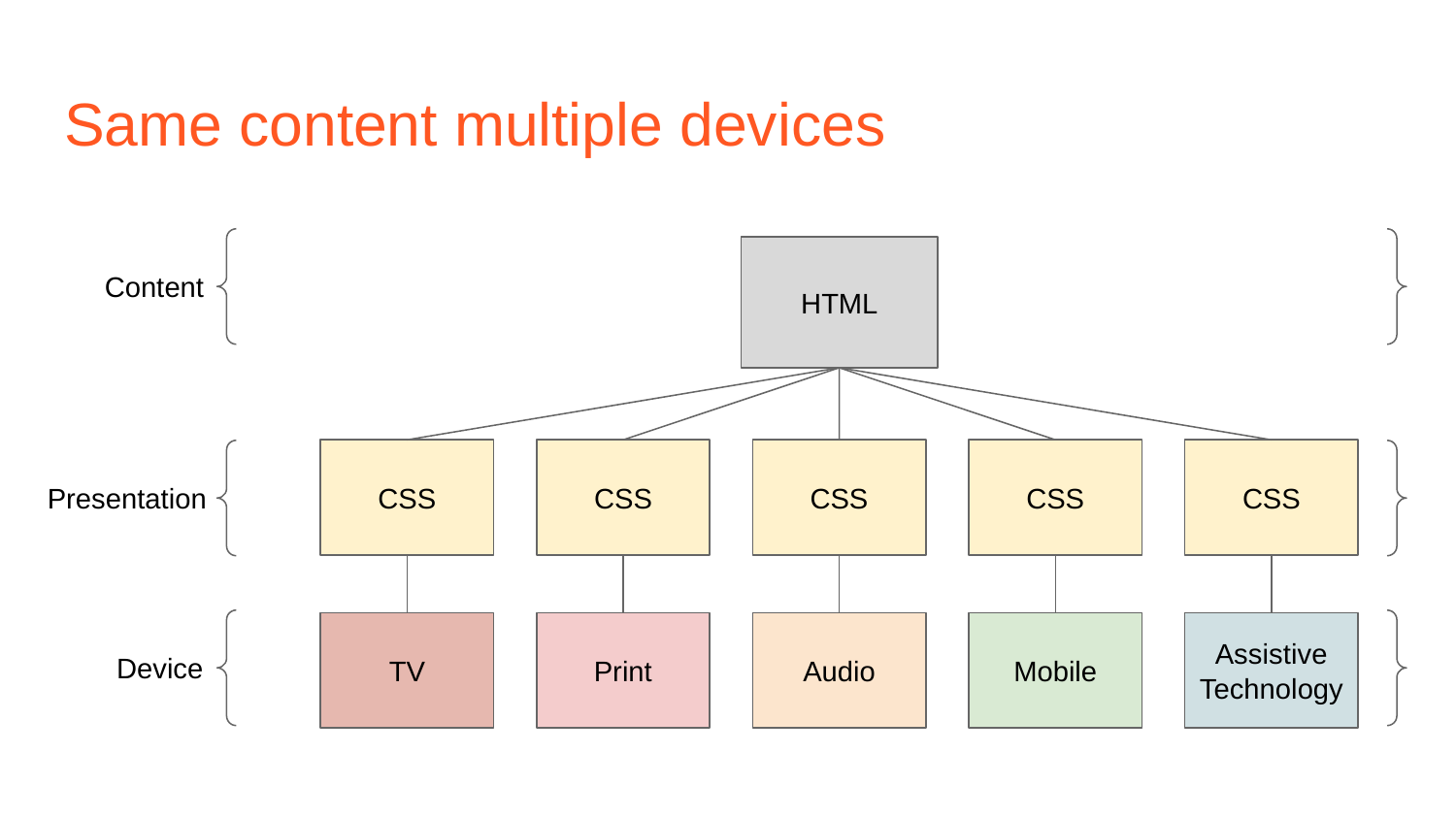

# Same content multiple devices

HTML
Content
CSS
CSS
CSS
CSS
CSS

Presentation

TV
Print
Audio
Mobile
Assistive
Technology
Device